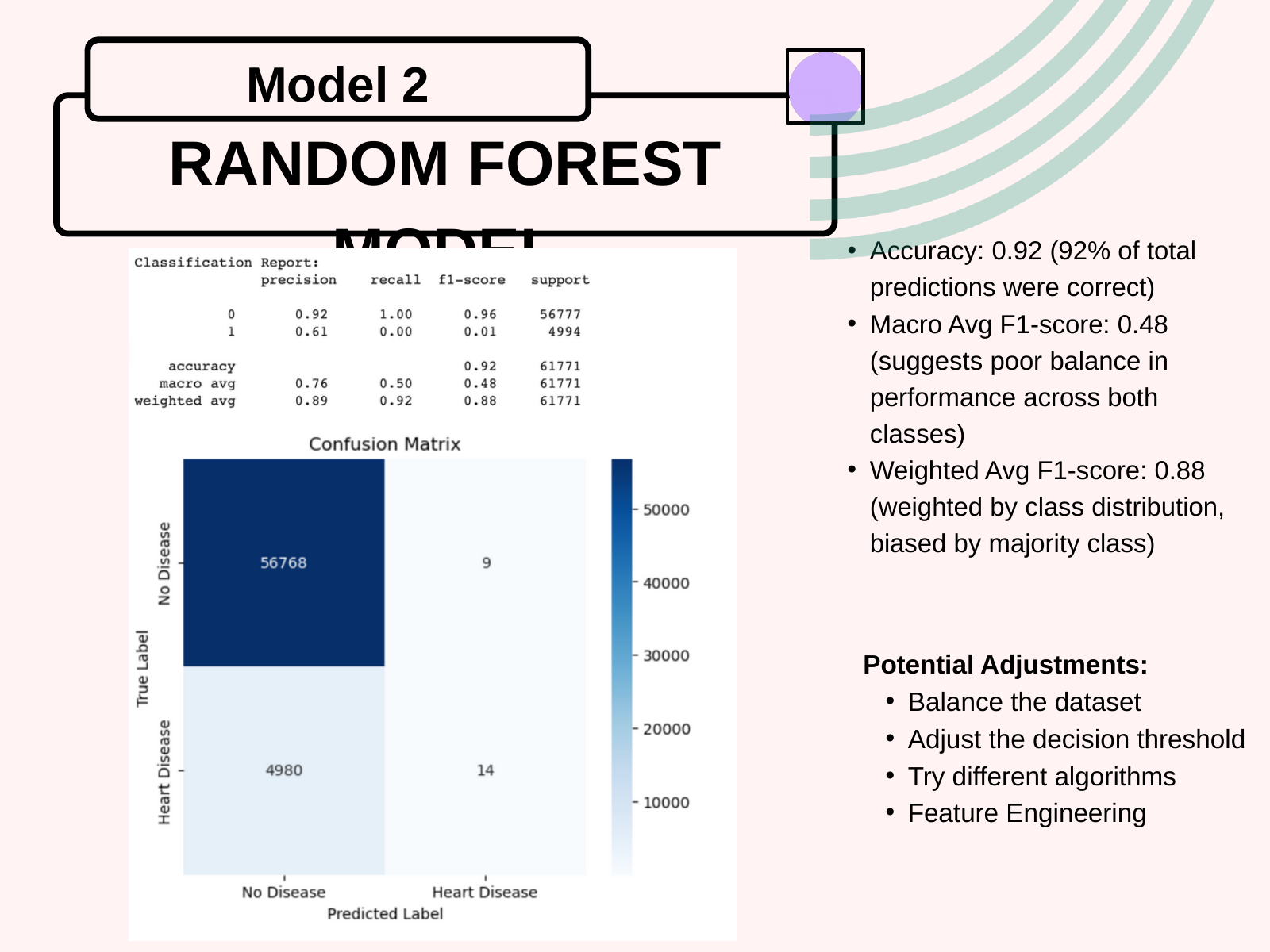

Model 2

RANDOM FOREST MODEL
Accuracy: 0.92 (92% of total predictions were correct)
Macro Avg F1-score: 0.48 (suggests poor balance in performance across both classes)
Weighted Avg F1-score: 0.88 (weighted by class distribution, biased by majority class)

Potential Adjustments:
Balance the dataset
Adjust the decision threshold
Try different algorithms
Feature Engineering